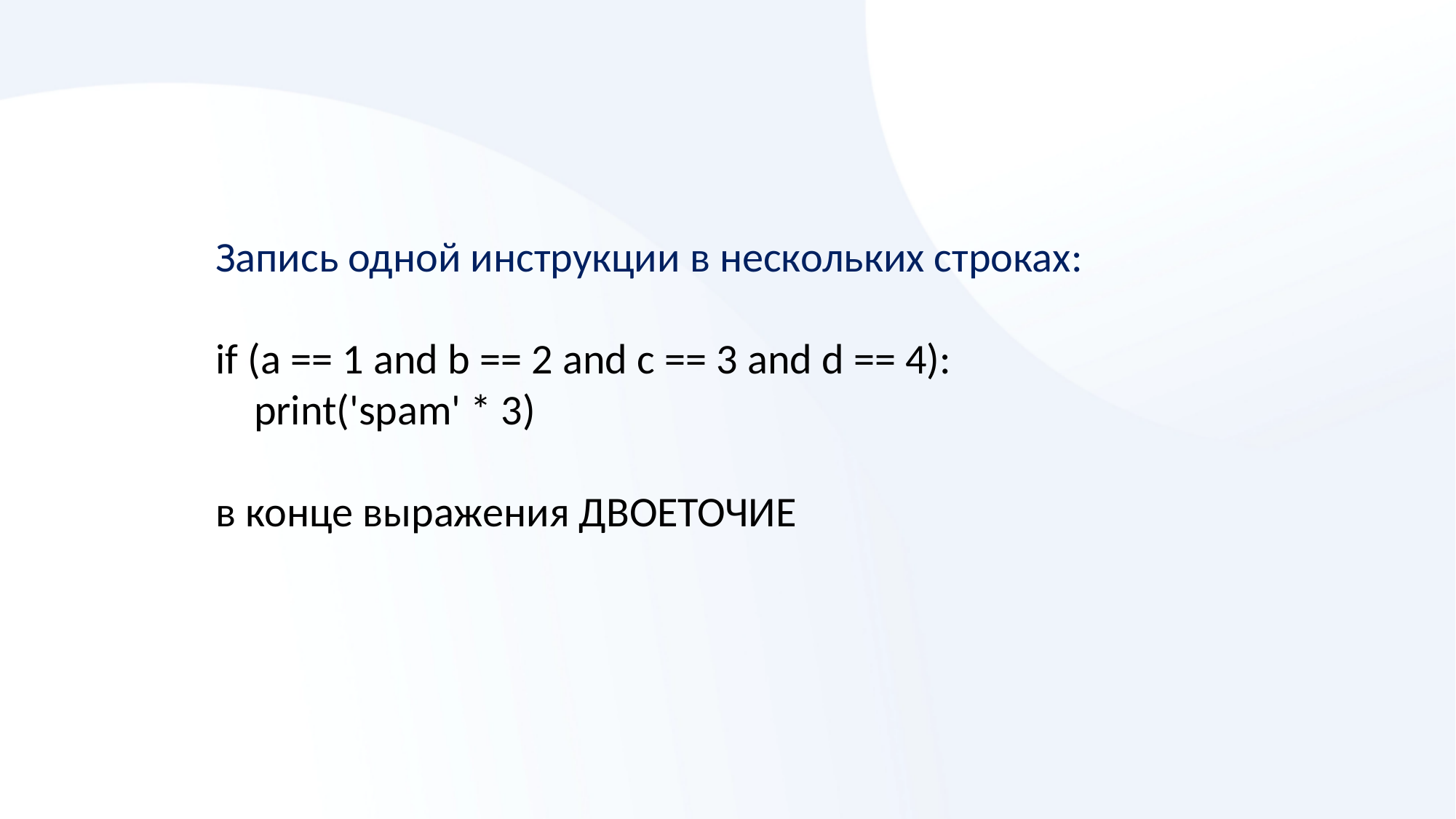

Запись одной инструкции в нескольких строках:

if (a == 1 and b == 2 and c == 3 and d == 4):
    print('spam' * 3)

в конце выражения ДВОЕТОЧИЕ